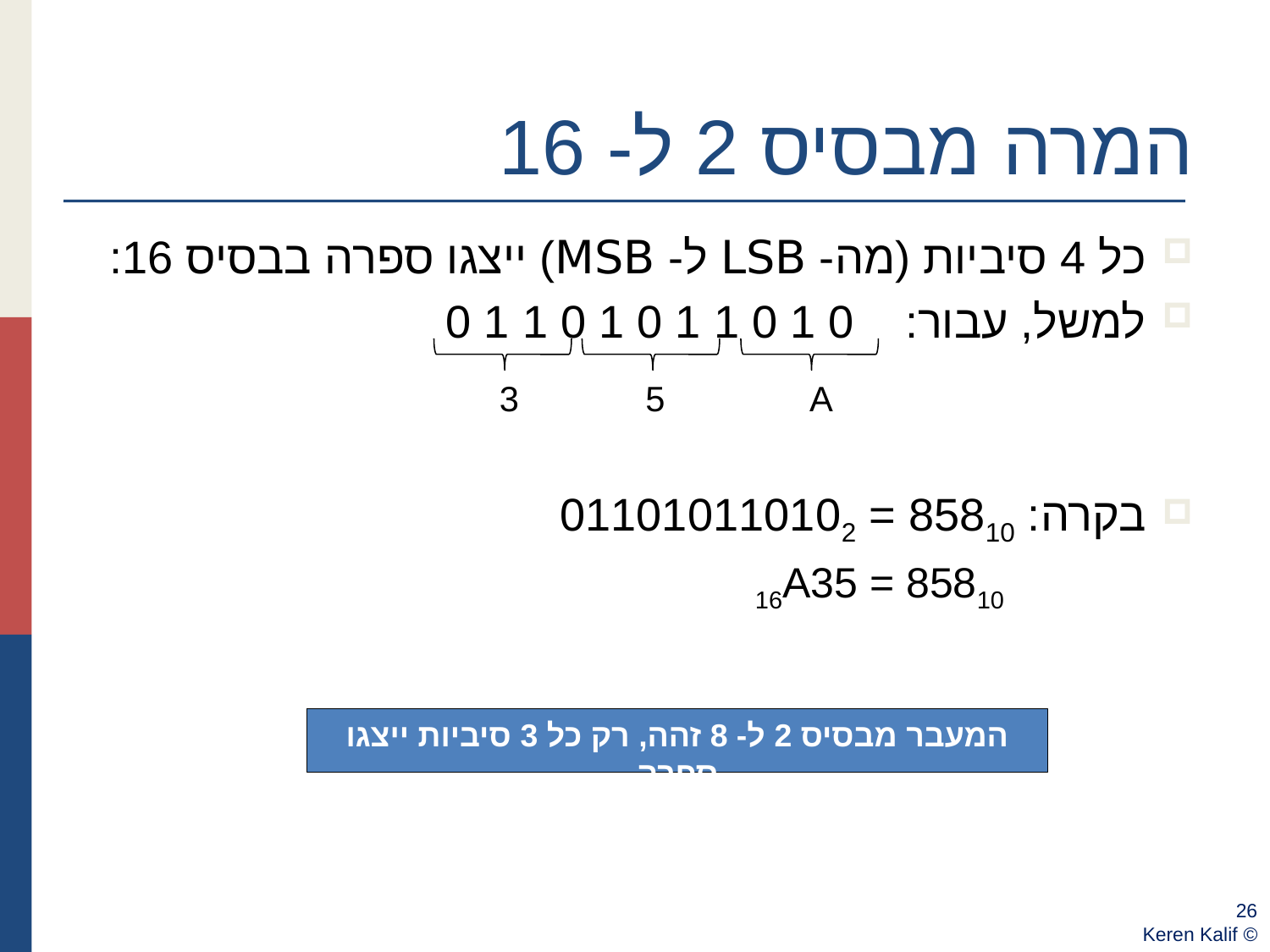

# המרה מבסיס 2 ל- 16
כל 4 סיביות (מה- LSB ל- MSB) ייצגו ספרה בבסיס 16:
למשל, עבור:    0 1 0 1 1 0 1 0 1 1 0

בקרה: 85810 = 011010110102
                85810 = 16A35

3             5               A
המעבר מבסיס 2 ל- 8 זהה, רק כל 3 סיביות ייצגו ספרה